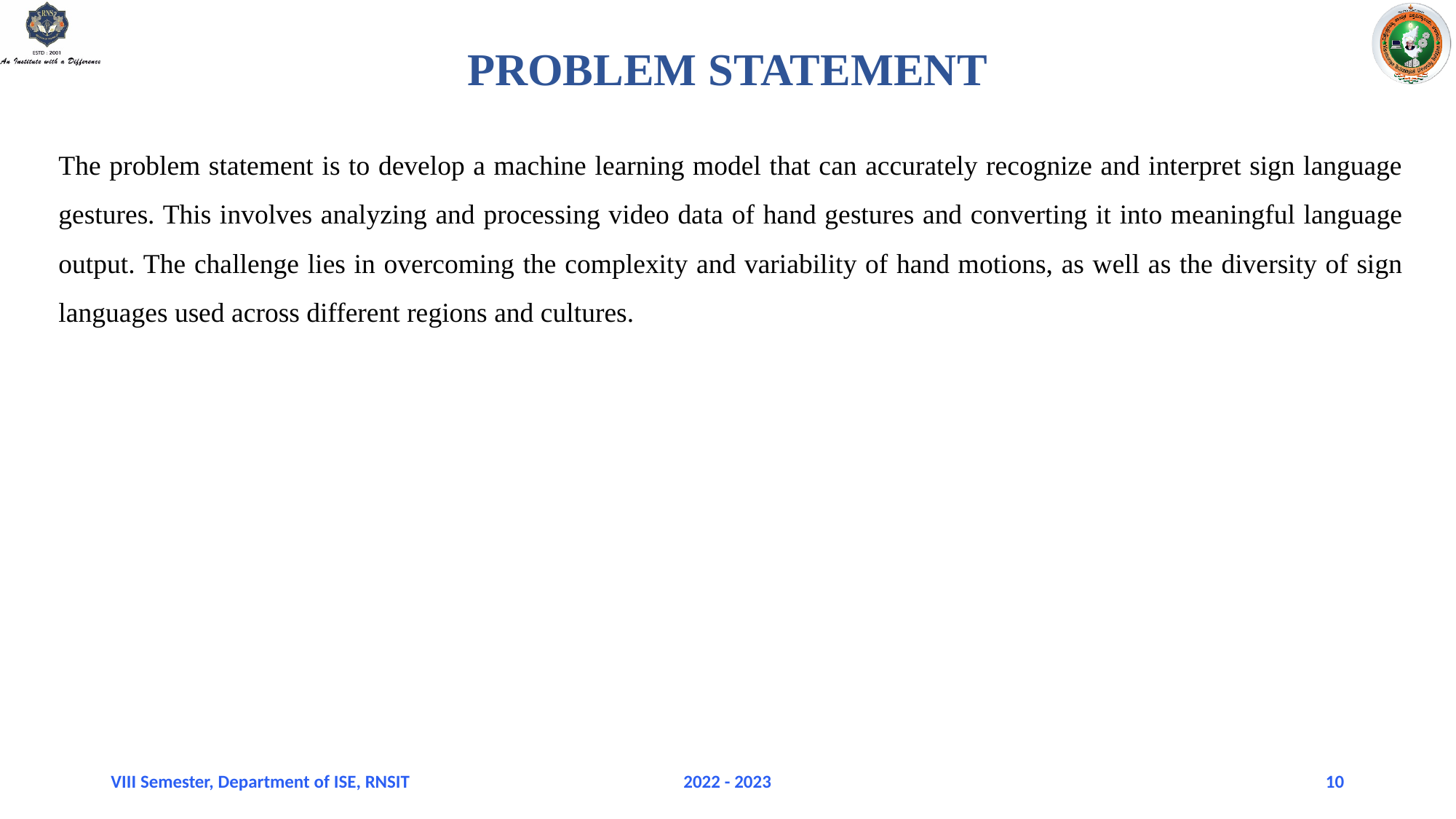

Problem Statement
The problem statement is to develop a machine learning model that can accurately recognize and interpret sign language gestures. This involves analyzing and processing video data of hand gestures and converting it into meaningful language output. The challenge lies in overcoming the complexity and variability of hand motions, as well as the diversity of sign languages used across different regions and cultures.
VIII Semester, Department of ISE, RNSIT
2022 - 2023
10